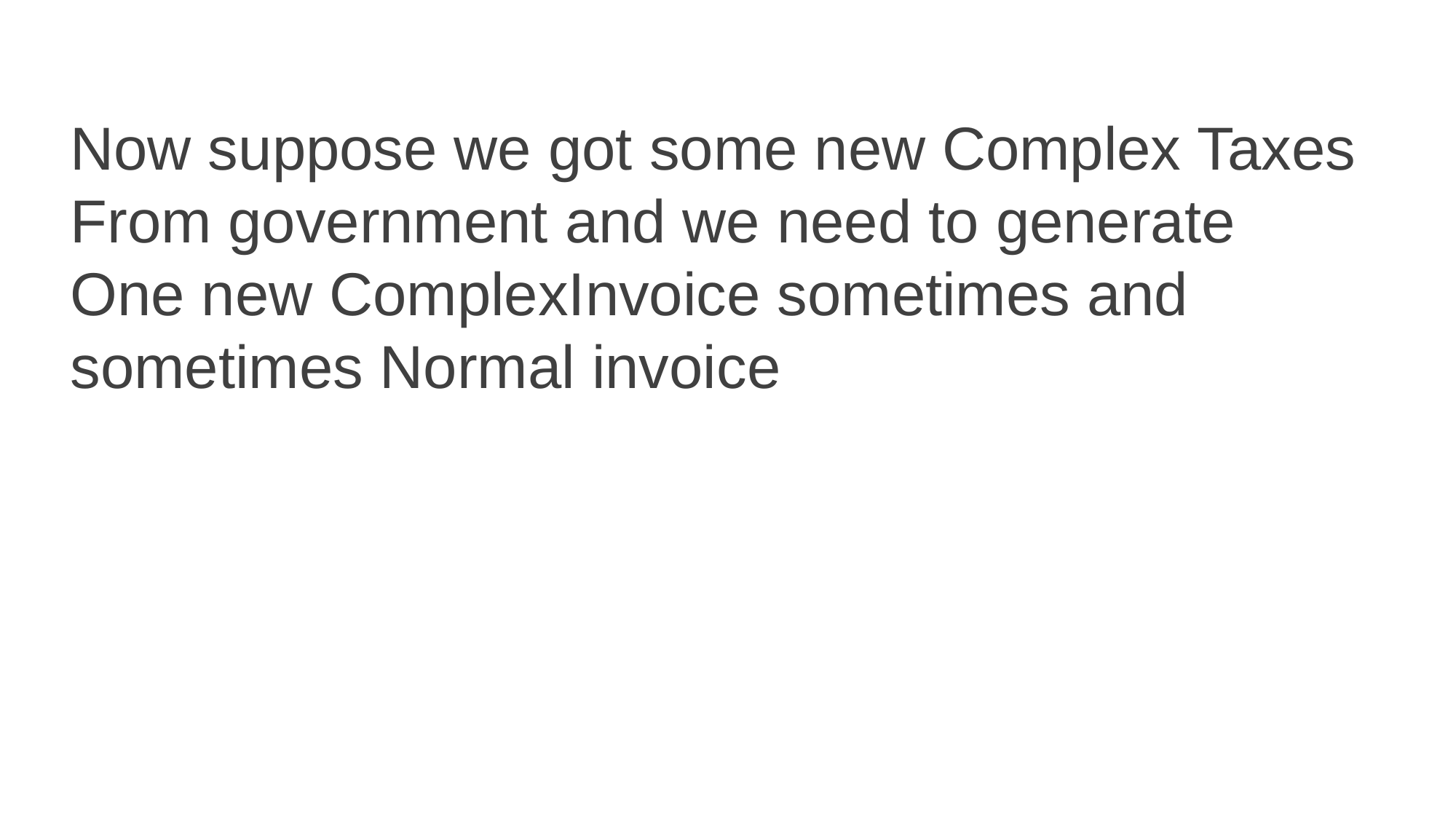

Now suppose we got some new Complex Taxes
From government and we need to generate
One new ComplexInvoice sometimes and
sometimes Normal invoice